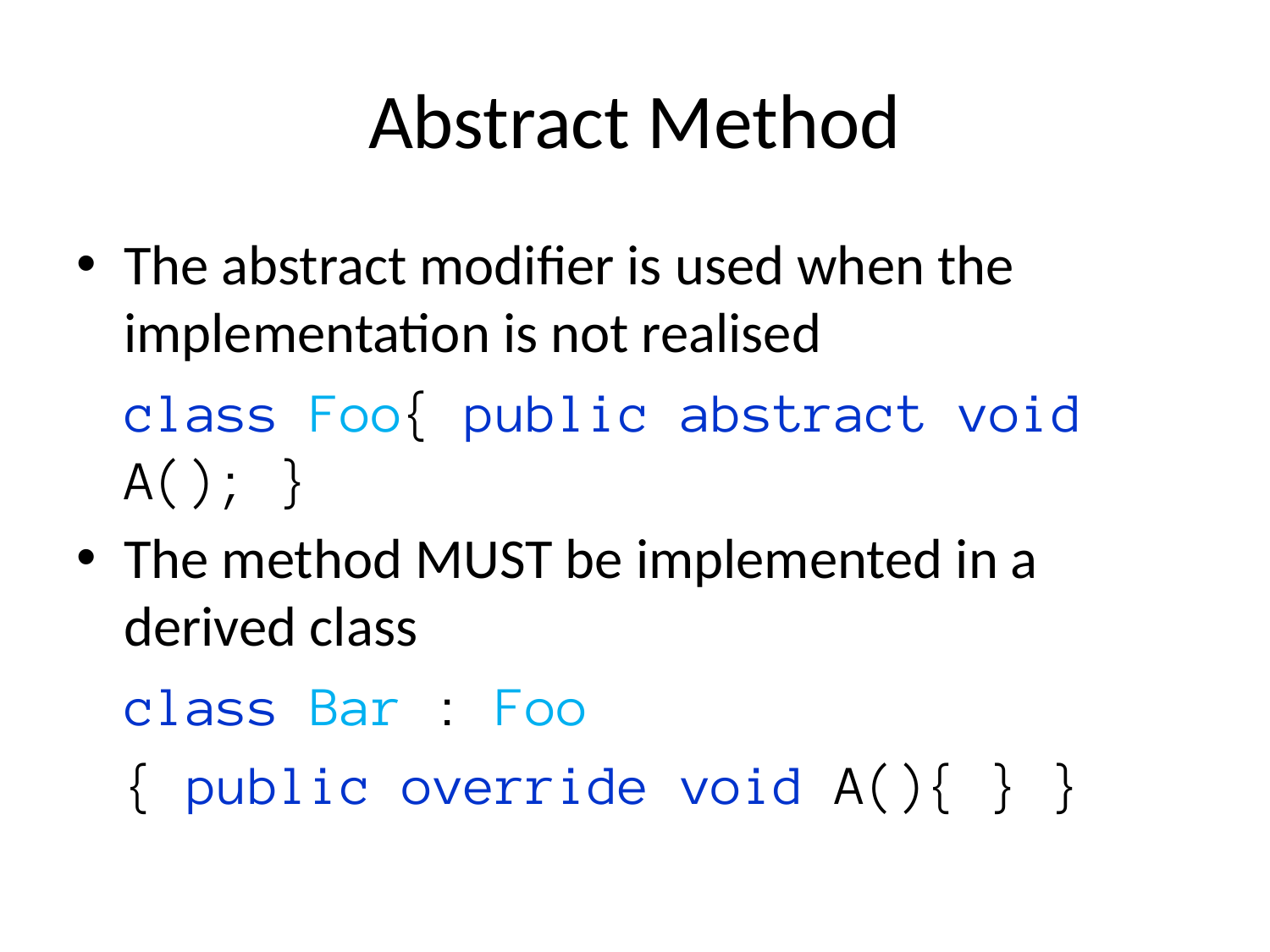

# Abstract Method
The abstract modifier is used when the implementation is not realised
class Foo{ public abstract void A(); }
The method MUST be implemented in a derived class
class Bar : Foo
{ public override void A(){ } }